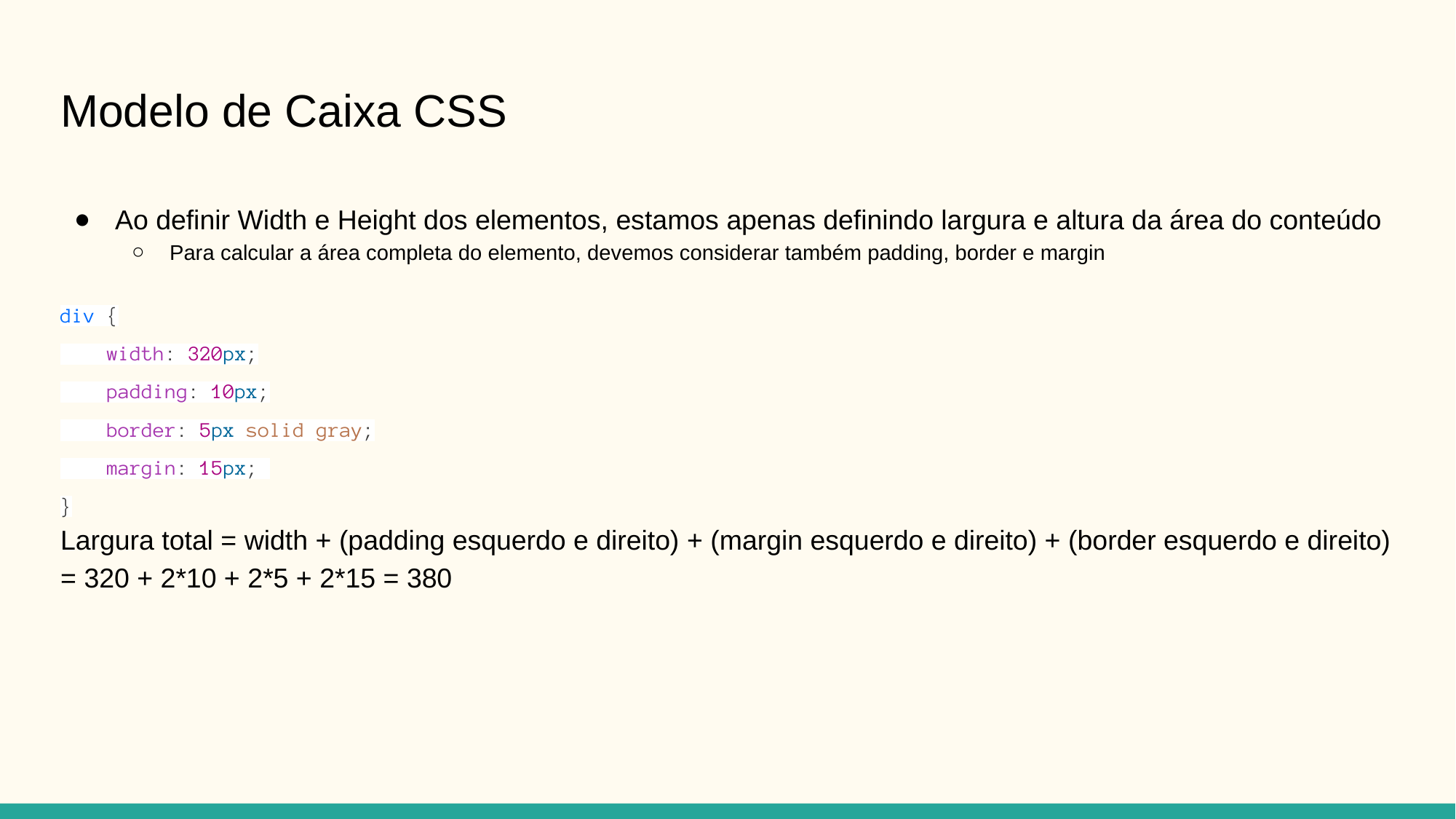

# Modelo de Caixa CSS
Ao definir Width e Height dos elementos, estamos apenas definindo largura e altura da área do conteúdo
Para calcular a área completa do elemento, devemos considerar também padding, border e margin
div {
    width: 320px;
    padding: 10px;
    border: 5px solid gray;
    margin: 15px;
}
Largura total = width + (padding esquerdo e direito) + (margin esquerdo e direito) + (border esquerdo e direito) = 320 + 2*10 + 2*5 + 2*15 = 380